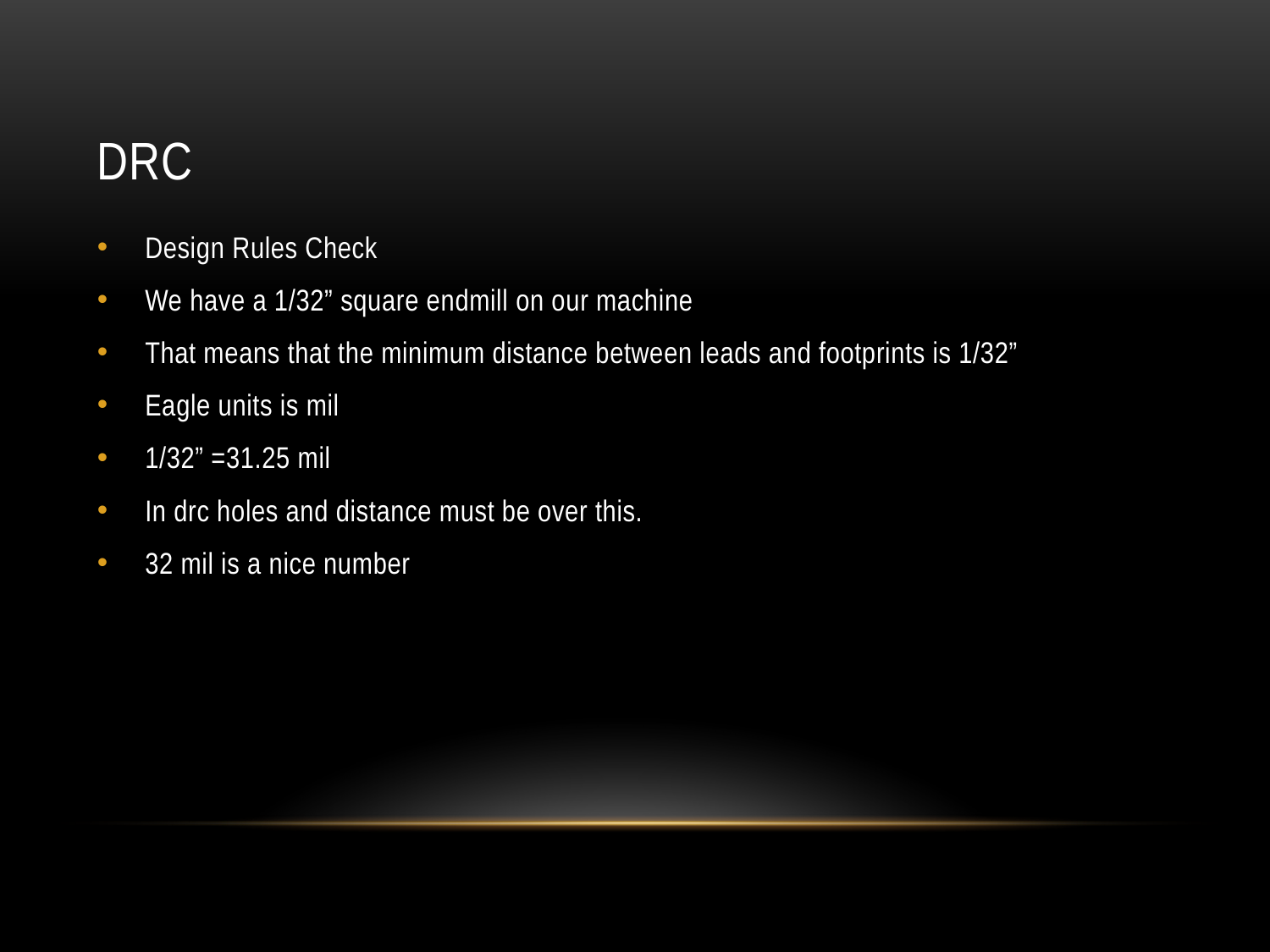

# DRC
Design Rules Check
We have a 1/32” square endmill on our machine
That means that the minimum distance between leads and footprints is 1/32”
Eagle units is mil
1/32” =31.25 mil
In drc holes and distance must be over this.
32 mil is a nice number